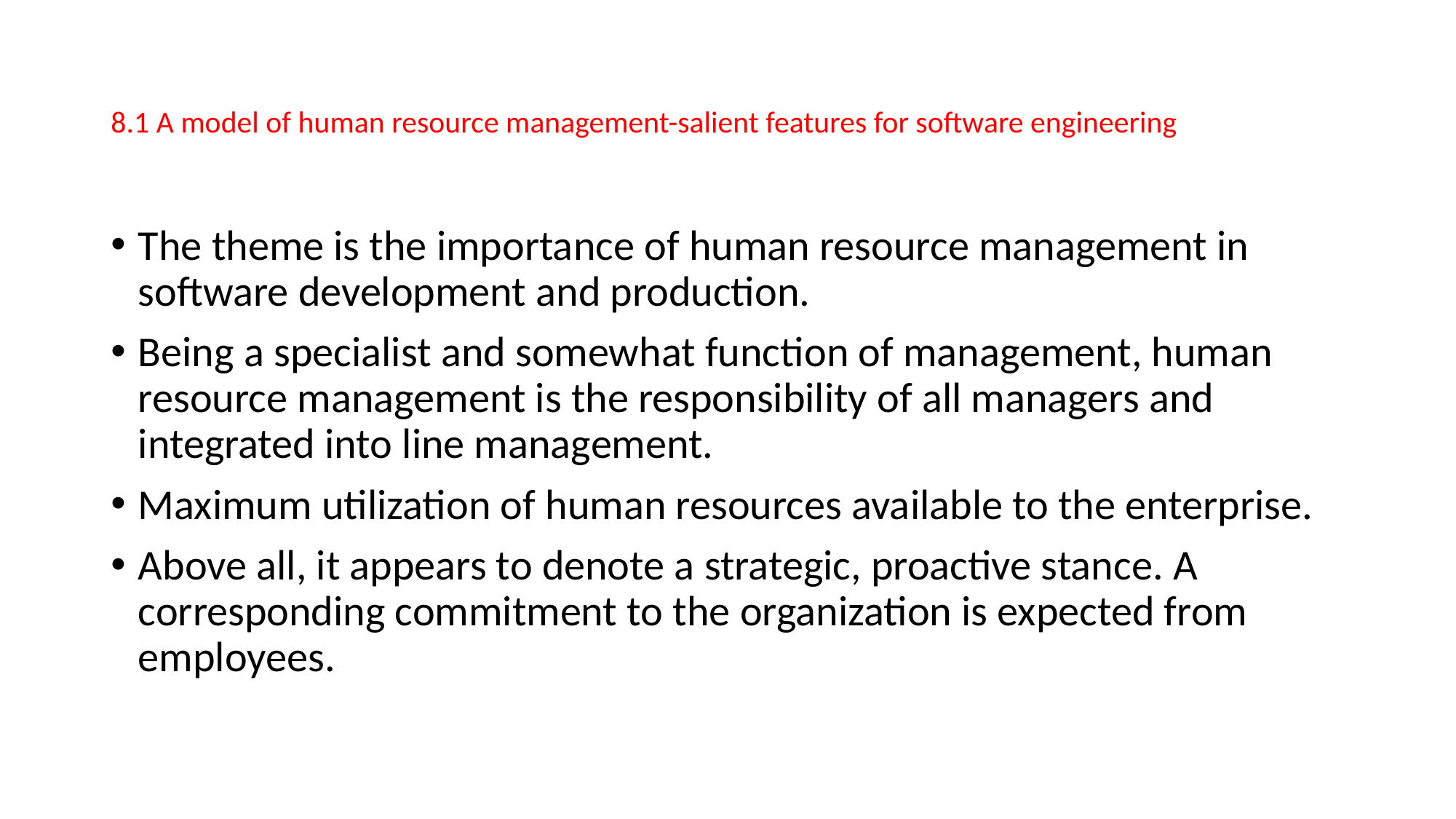

# 8.1 A model of human resource management-salient features for software engineering
The theme is the importance of human resource management in software development and production.
Being a specialist and somewhat function of management, human resource management is the responsibility of all managers and integrated into line management.
Maximum utilization of human resources available to the enterprise.
Above all, it appears to denote a strategic, proactive stance. A corresponding commitment to the organization is expected from employees.